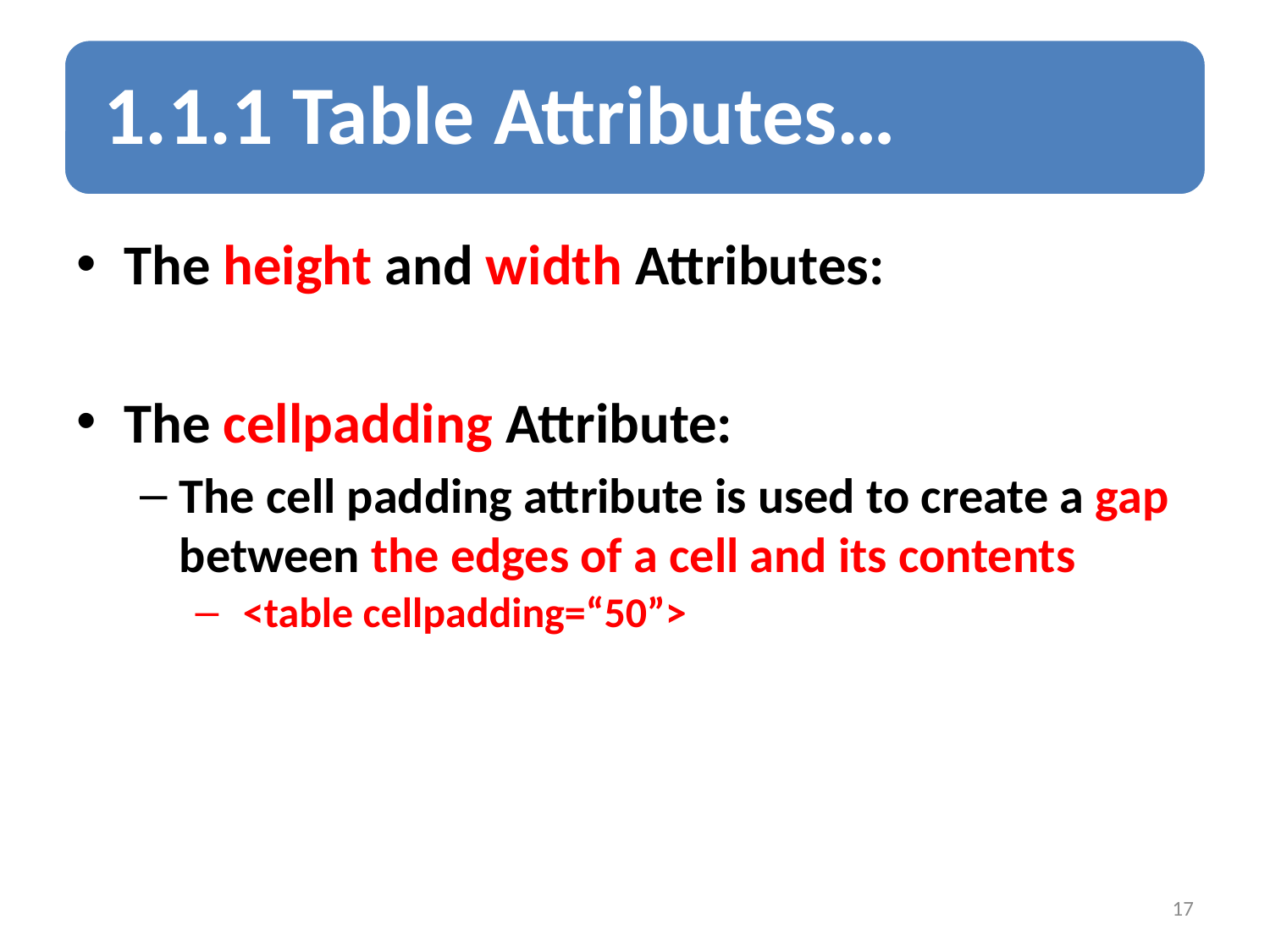

1.1.1 Table Attributes…
The height and width Attributes:

The cellpadding Attribute:
The cell padding attribute is used to create a gap between the edges of a cell and its contents
<table cellpadding=“50”>

17